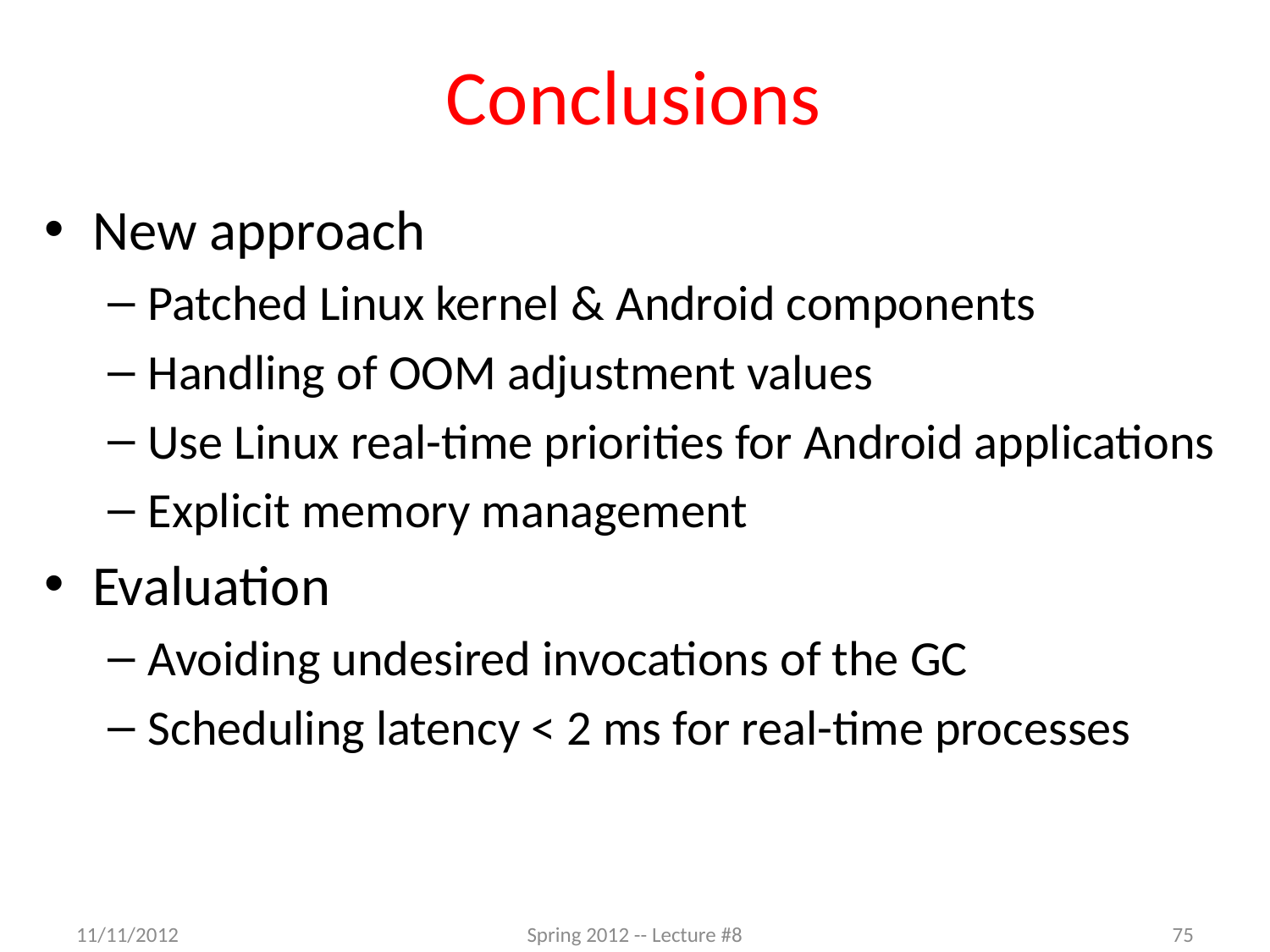

# Conclusions
New approach
Patched Linux kernel & Android components
Handling of OOM adjustment values
Use Linux real-time priorities for Android applications
Explicit memory management
Evaluation
Avoiding undesired invocations of the GC
Scheduling latency < 2 ms for real-time processes

11/11/2012
Spring 2012 -- Lecture #8
75